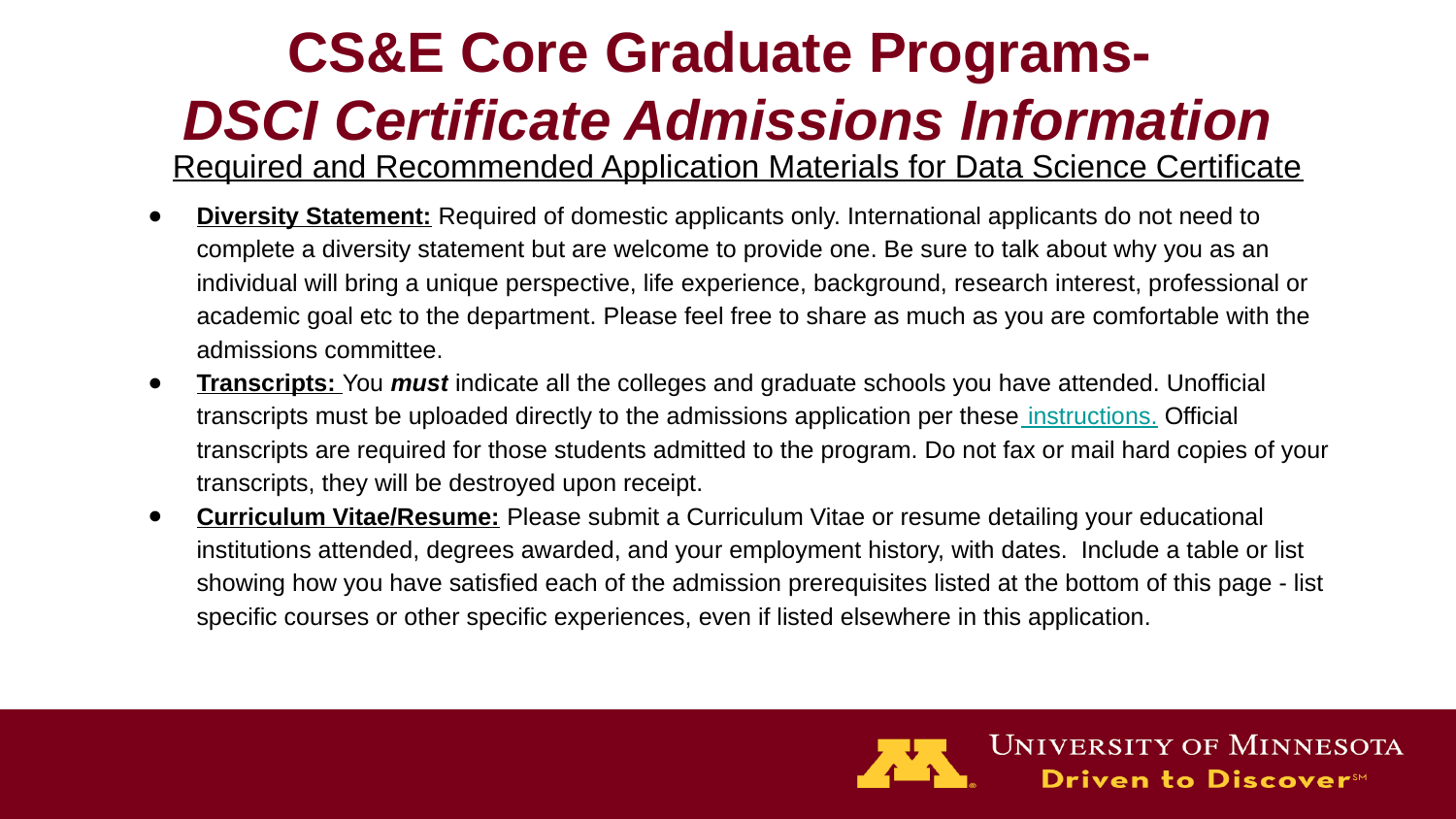

# CS&E Core Graduate Programs-
DSCI Certificate Admissions Information
Required and Recommended Application Materials for Data Science Certificate
Diversity Statement: Required of domestic applicants only. International applicants do not need to complete a diversity statement but are welcome to provide one. Be sure to talk about why you as an individual will bring a unique perspective, life experience, background, research interest, professional or academic goal etc to the department. Please feel free to share as much as you are comfortable with the admissions committee.
Transcripts: You must indicate all the colleges and graduate schools you have attended. Unofficial transcripts must be uploaded directly to the admissions application per these instructions. Official transcripts are required for those students admitted to the program. Do not fax or mail hard copies of your transcripts, they will be destroyed upon receipt.
Curriculum Vitae/Resume: Please submit a Curriculum Vitae or resume detailing your educational institutions attended, degrees awarded, and your employment history, with dates.  Include a table or list showing how you have satisfied each of the admission prerequisites listed at the bottom of this page - list specific courses or other specific experiences, even if listed elsewhere in this application.